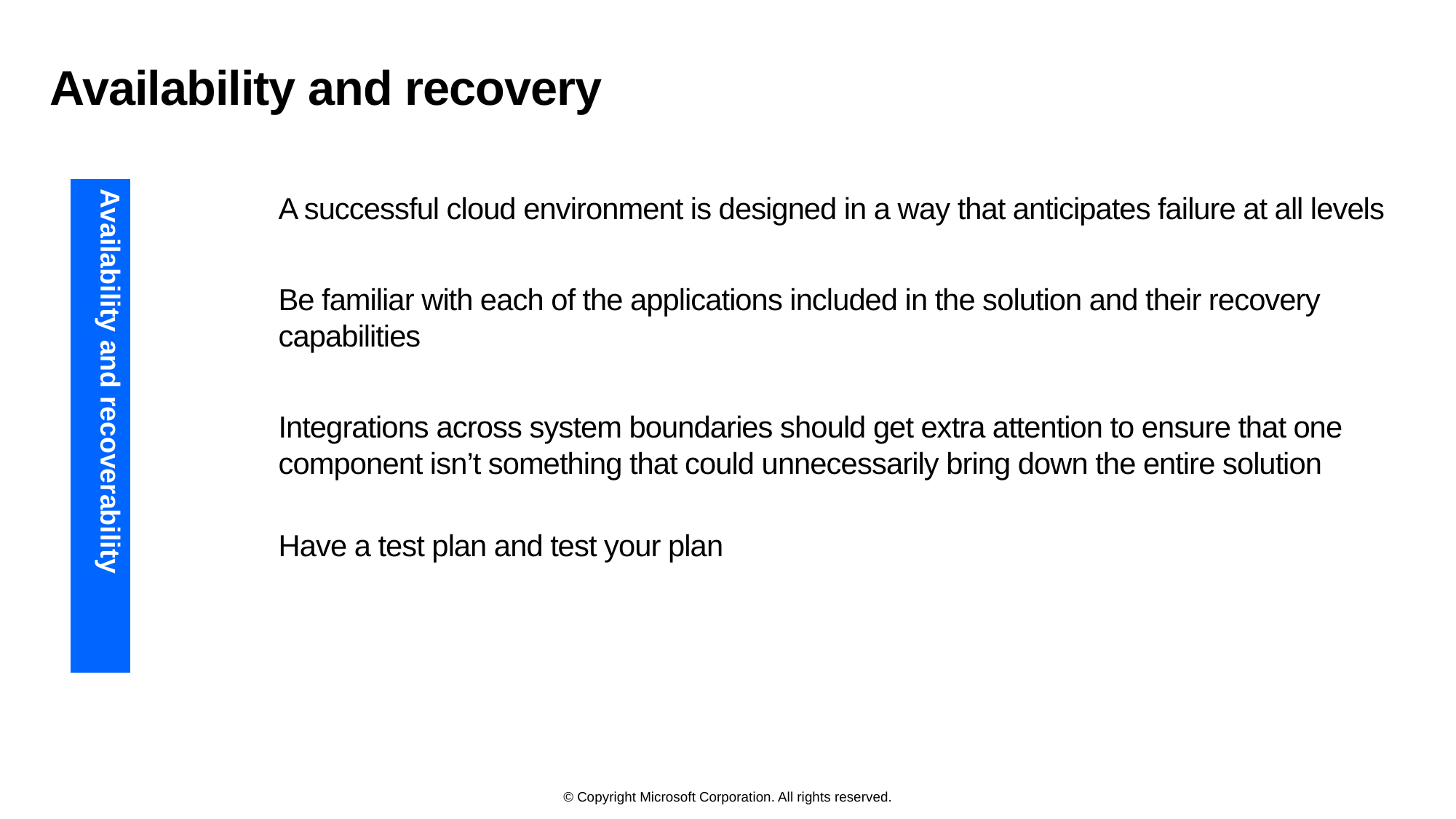

# Availability and recovery
A successful cloud environment is designed in a way that anticipates failure at all levels

Be familiar with each of the applications included in the solution and their recovery capabilities

Integrations across system boundaries should get extra attention to ensure that one component isn’t something that could unnecessarily bring down the entire solution
Have a test plan and test your plan
| Availability and recoverability |
| --- |